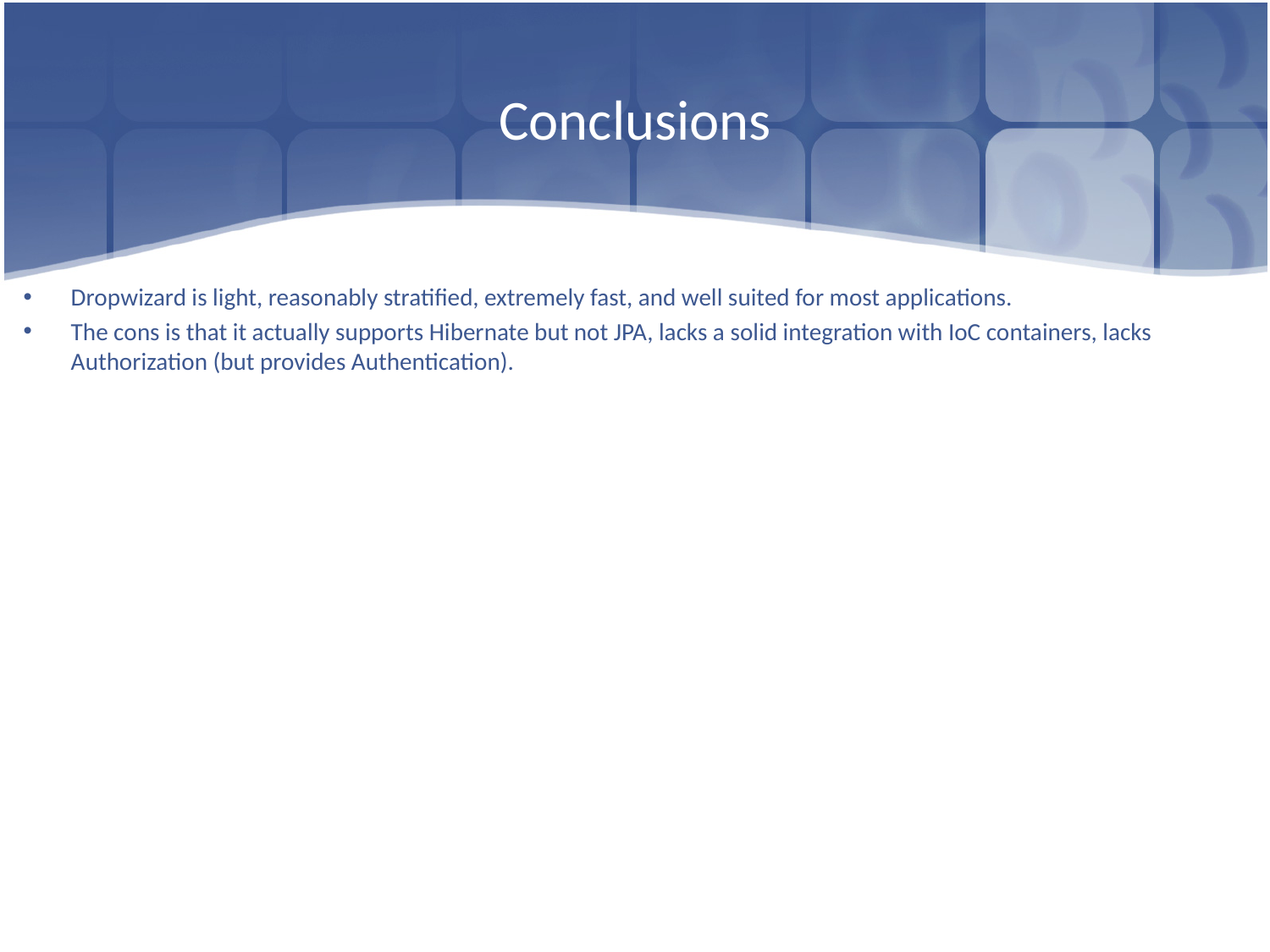

# Conclusions
Dropwizard is light, reasonably stratified, extremely fast, and well suited for most applications.
The cons is that it actually supports Hibernate but not JPA, lacks a solid integration with IoC containers, lacks Authorization (but provides Authentication).